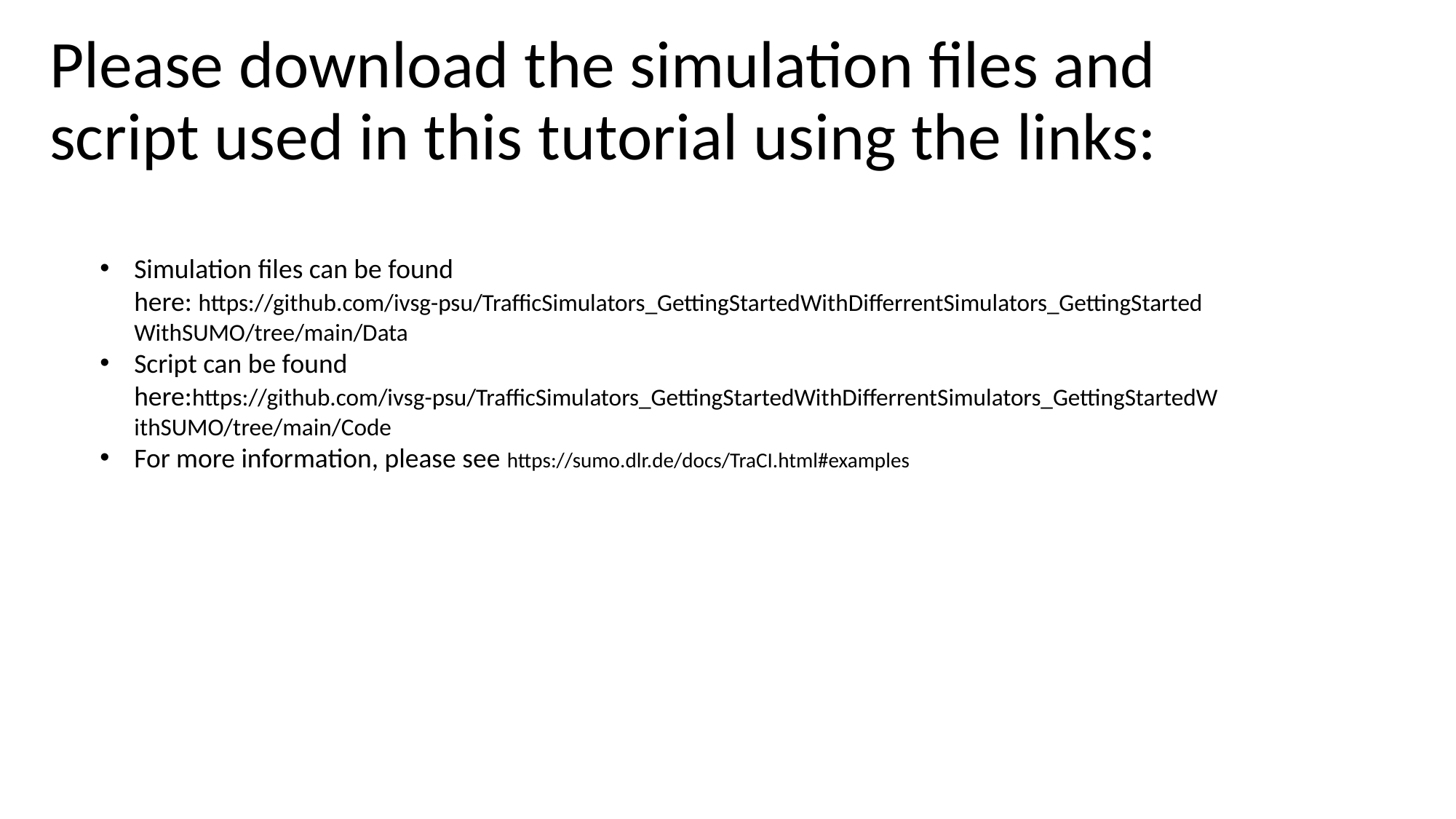

# Please download the simulation files and script used in this tutorial using the links:
Simulation files can be found here: https://github.com/ivsg-psu/TrafficSimulators_GettingStartedWithDifferrentSimulators_GettingStartedWithSUMO/tree/main/Data
Script can be found here:https://github.com/ivsg-psu/TrafficSimulators_GettingStartedWithDifferrentSimulators_GettingStartedWithSUMO/tree/main/Code
For more information, please see https://sumo.dlr.de/docs/TraCI.html#examples